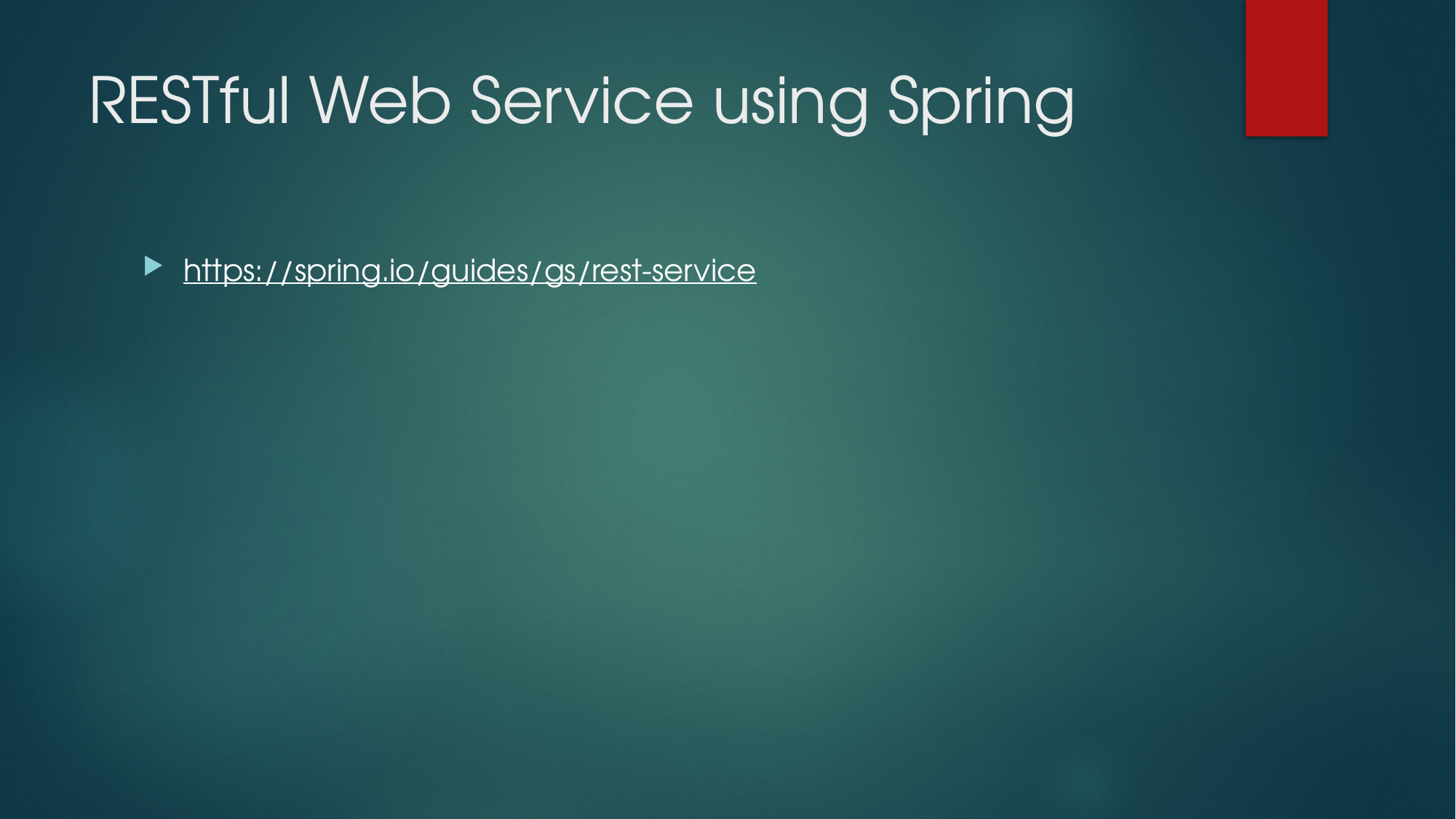

# RESTful Web Service using Spring
https://spring.io/guides/gs/rest-service